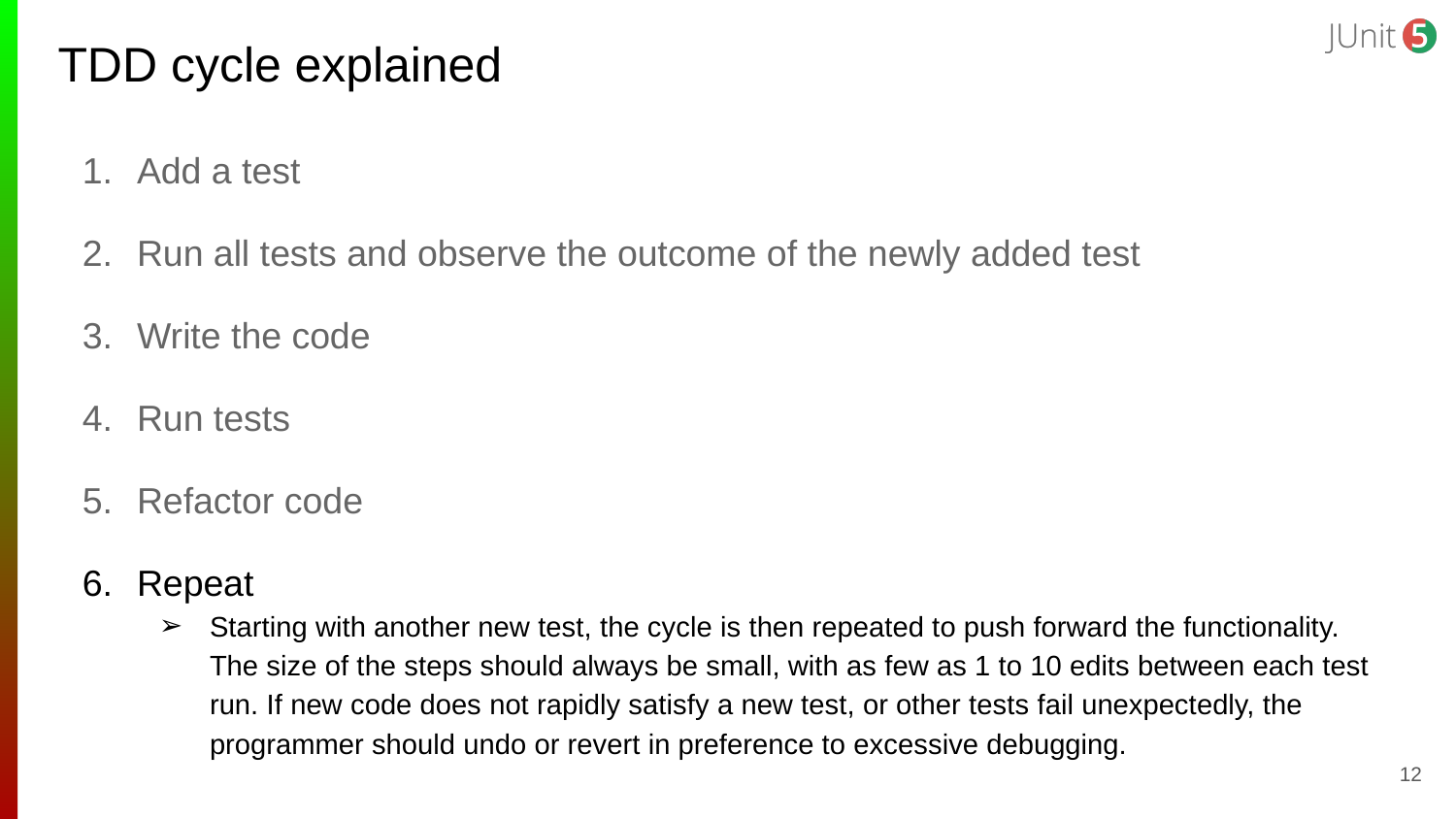

# TDD cycle explained
Add a test
Run all tests and observe the outcome of the newly added test
Write the code
Run tests
Refactor code
Repeat
Starting with another new test, the cycle is then repeated to push forward the functionality. The size of the steps should always be small, with as few as 1 to 10 edits between each test run. If new code does not rapidly satisfy a new test, or other tests fail unexpectedly, the programmer should undo or revert in preference to excessive debugging.
12